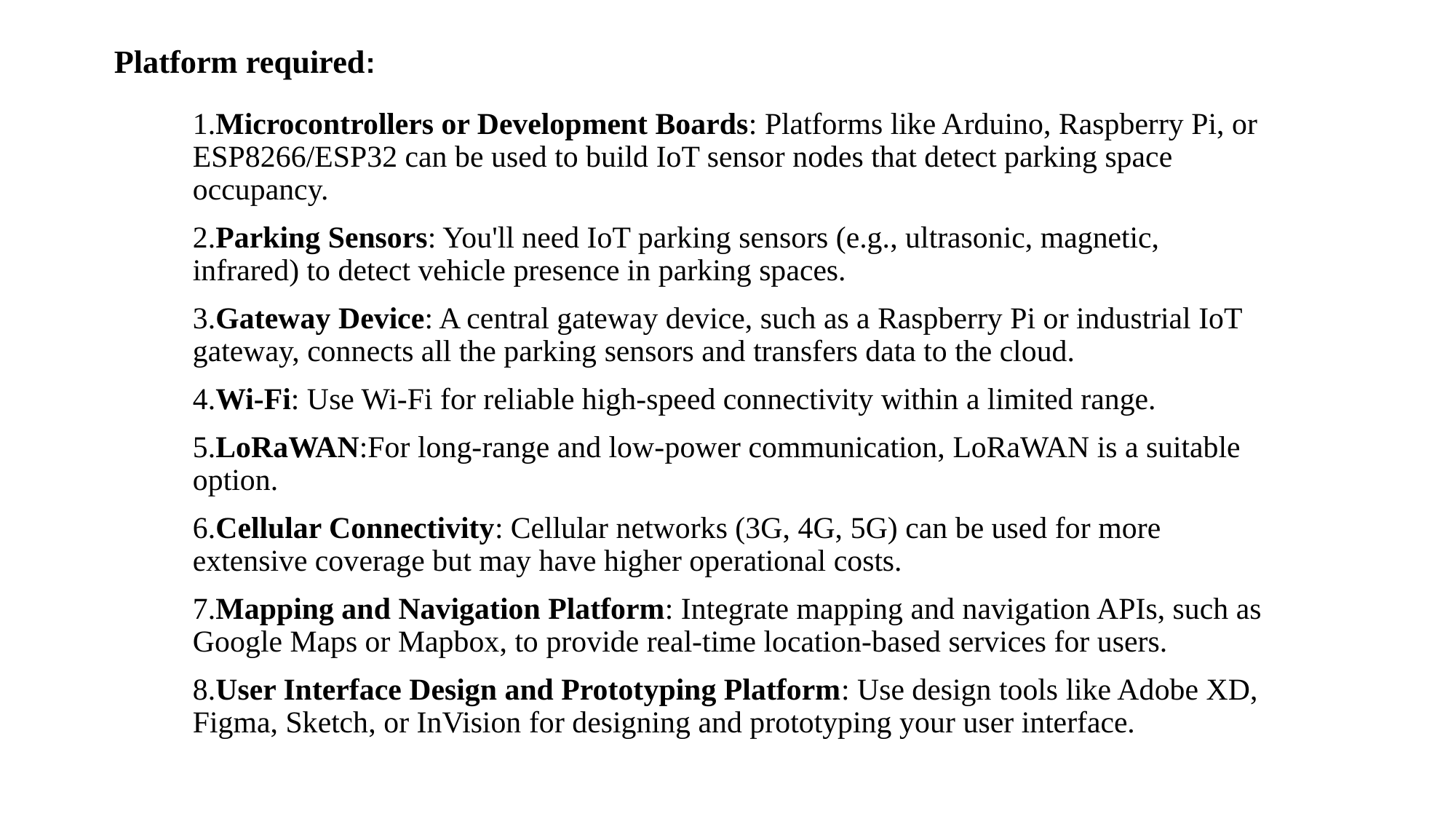

# Platform required:
1.Microcontrollers or Development Boards: Platforms like Arduino, Raspberry Pi, or ESP8266/ESP32 can be used to build IoT sensor nodes that detect parking space occupancy.
2.Parking Sensors: You'll need IoT parking sensors (e.g., ultrasonic, magnetic, infrared) to detect vehicle presence in parking spaces.
3.Gateway Device: A central gateway device, such as a Raspberry Pi or industrial IoT gateway, connects all the parking sensors and transfers data to the cloud.
4.Wi-Fi: Use Wi-Fi for reliable high-speed connectivity within a limited range.
5.LoRaWAN:For long-range and low-power communication, LoRaWAN is a suitable option.
6.Cellular Connectivity: Cellular networks (3G, 4G, 5G) can be used for more extensive coverage but may have higher operational costs.
7.Mapping and Navigation Platform: Integrate mapping and navigation APIs, such as Google Maps or Mapbox, to provide real-time location-based services for users.
8.User Interface Design and Prototyping Platform: Use design tools like Adobe XD, Figma, Sketch, or InVision for designing and prototyping your user interface.